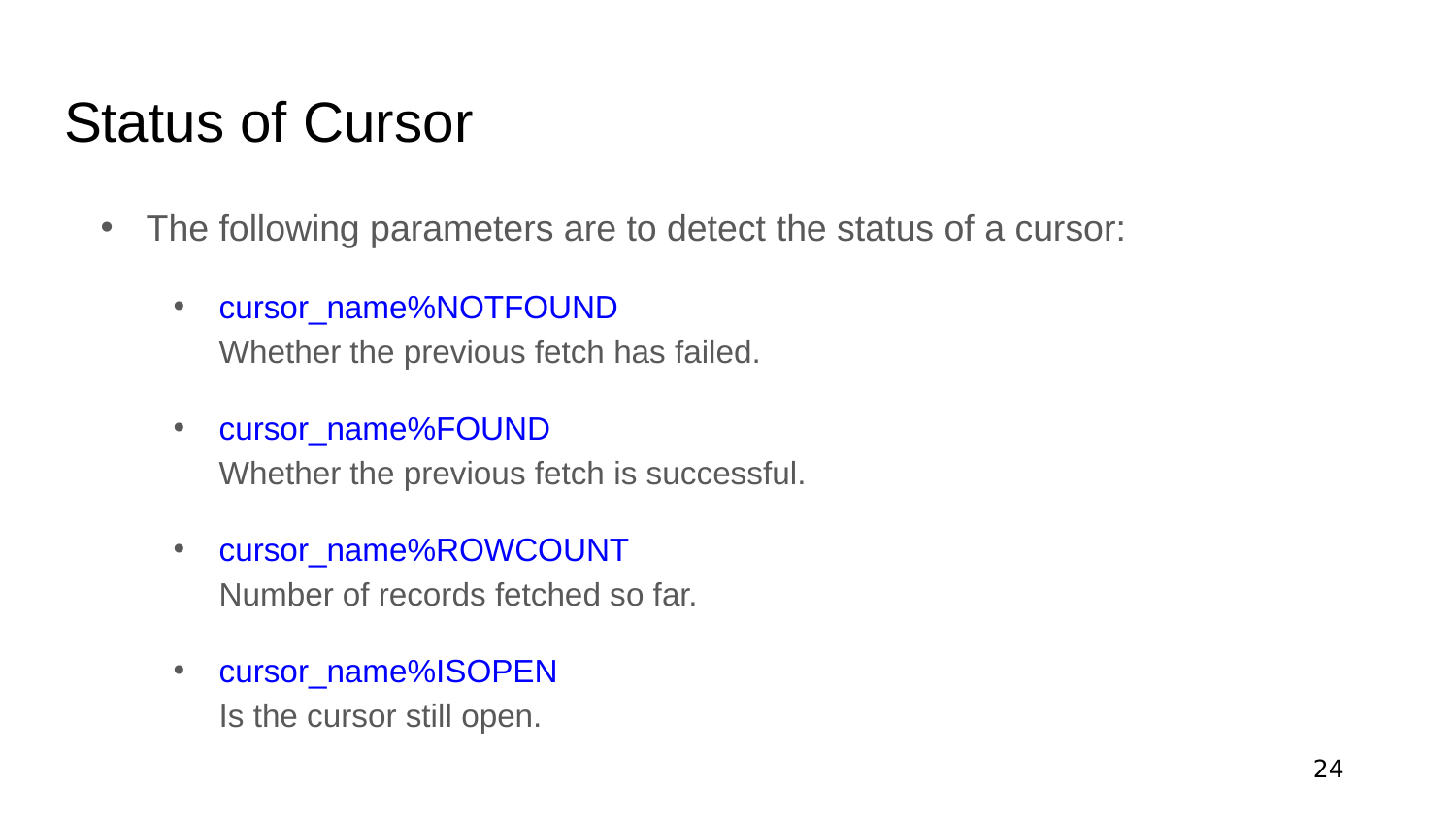

# Status of Cursor
The following parameters are to detect the status of a cursor:
cursor_name%NOTFOUND
Whether the previous fetch has failed.
cursor_name%FOUND
Whether the previous fetch is successful.
cursor_name%ROWCOUNT
Number of records fetched so far.
cursor_name%ISOPEN
Is the cursor still open.
24